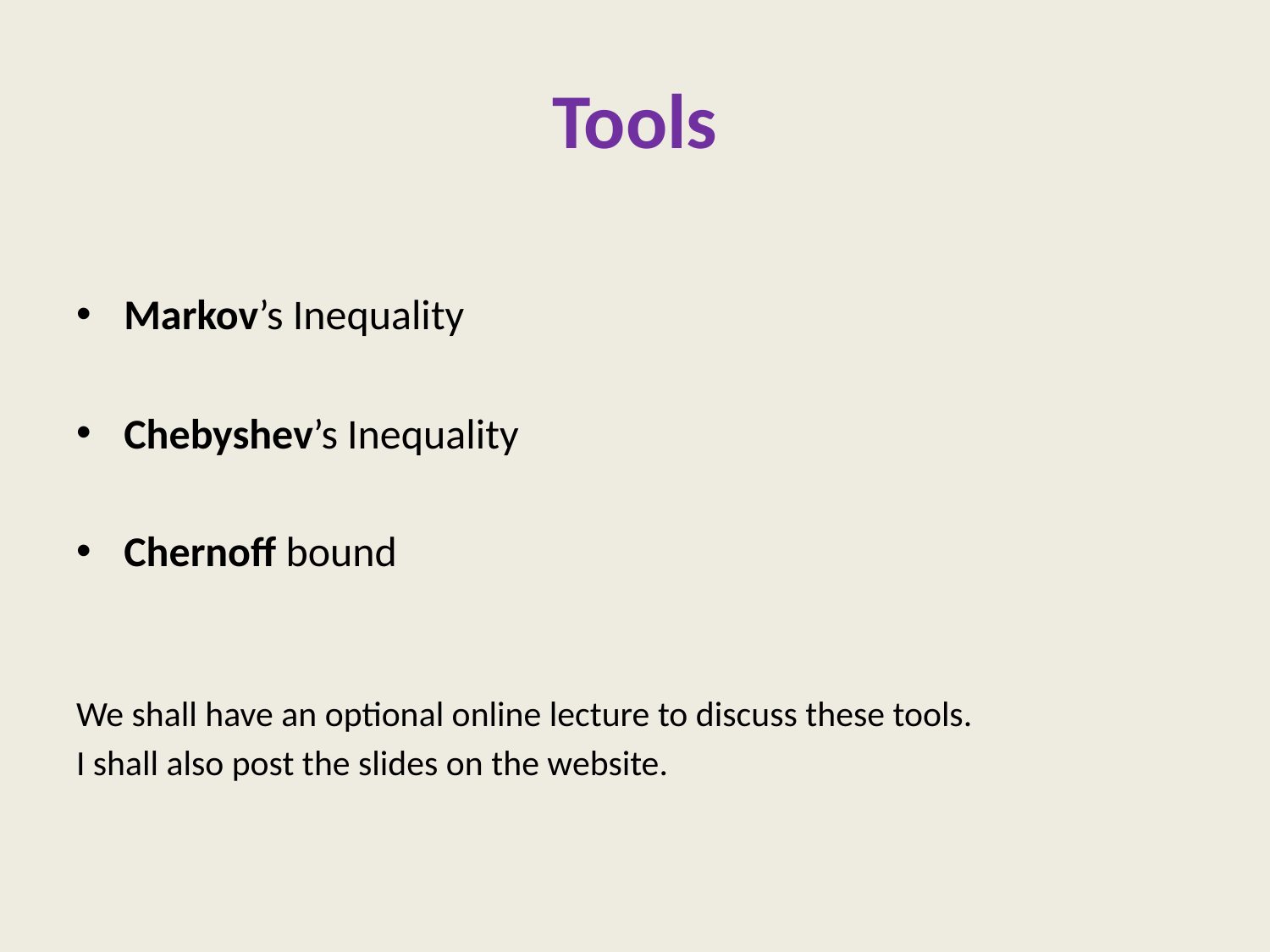

# Tools

Markov’s Inequality

Chebyshev’s Inequality

Chernoff bound

We shall have an optional online lecture to discuss these tools.
I shall also post the slides on the website.